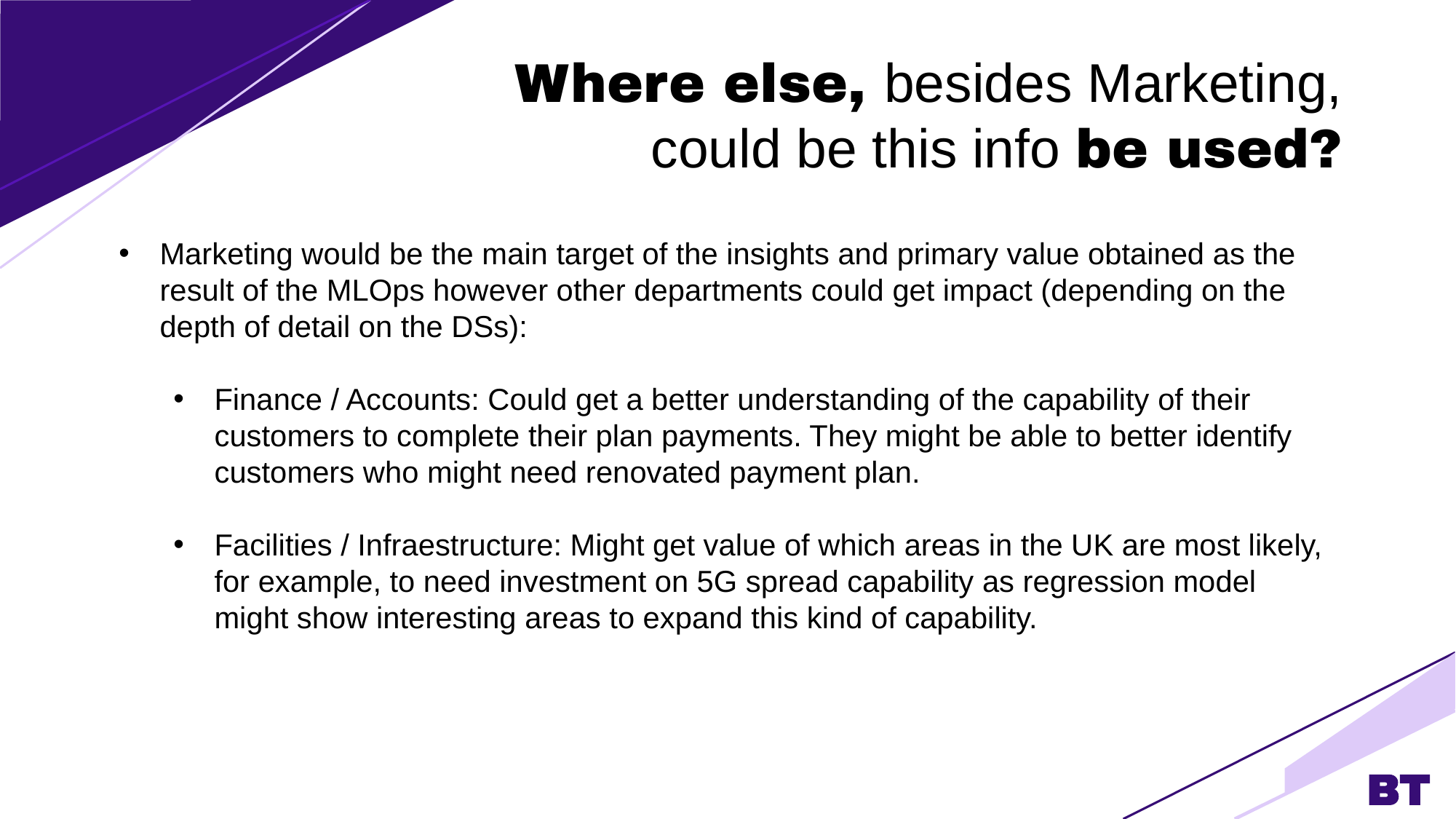

Where else, besides Marketing, could be this info be used?
Marketing would be the main target of the insights and primary value obtained as the result of the MLOps however other departments could get impact (depending on the depth of detail on the DSs):

Finance / Accounts: Could get a better understanding of the capability of their customers to complete their plan payments. They might be able to better identify customers who might need renovated payment plan.

Facilities / Infraestructure: Might get value of which areas in the UK are most likely, for example, to need investment on 5G spread capability as regression model might show interesting areas to expand this kind of capability.

BT